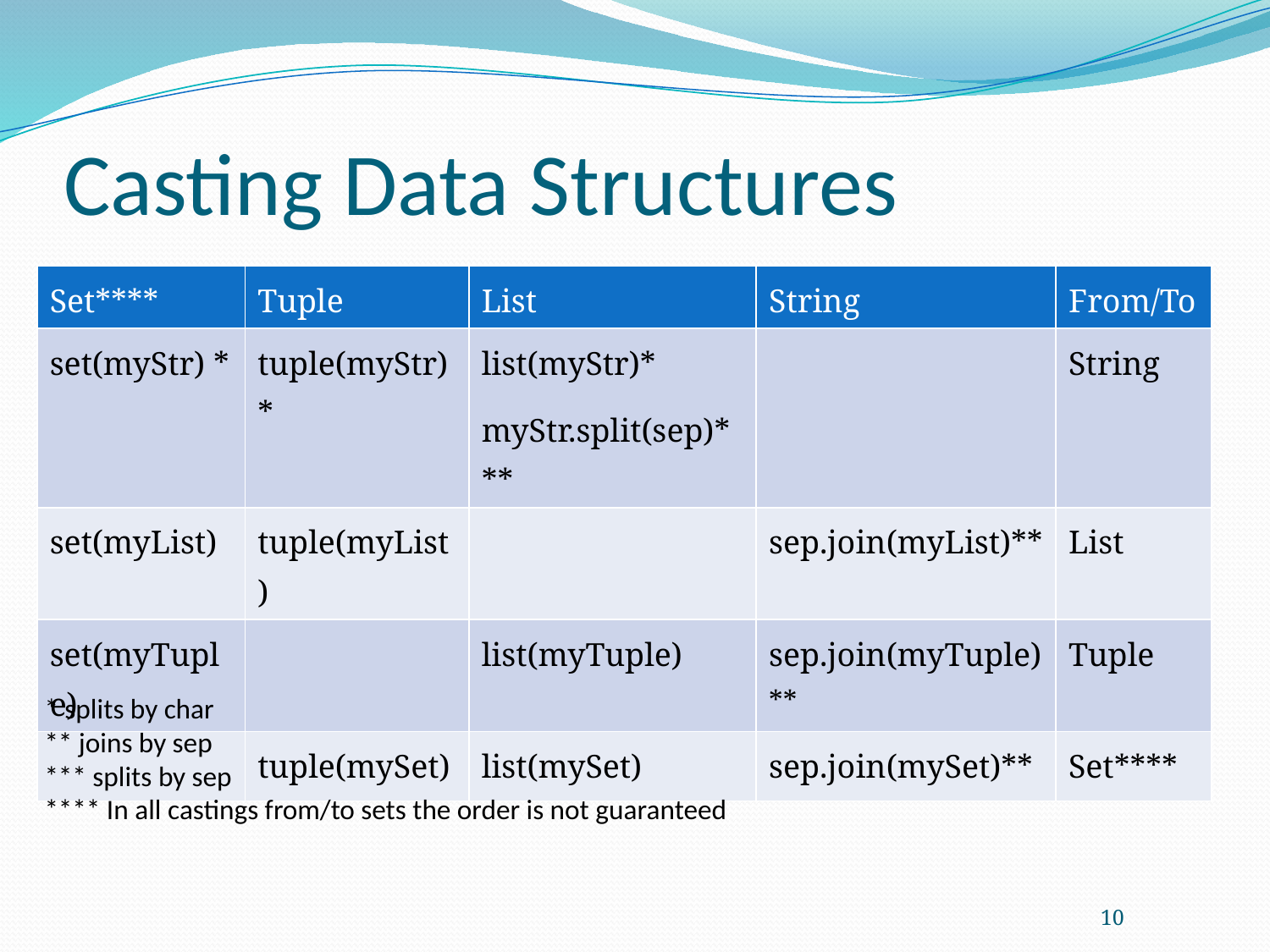

# Casting Data Structures
| Set\*\*\*\* | Tuple | List | String | From/To |
| --- | --- | --- | --- | --- |
| set(myStr) \* | tuple(myStr) \* | list(myStr)\* myStr.split(sep)\*\*\* |  | String |
| set(myList) | tuple(myList) |  | sep.join(myList)\*\* | List |
| set(myTuple) |  | list(myTuple) | sep.join(myTuple)\*\* | Tuple |
|  | tuple(mySet) | list(mySet) | sep.join(mySet)\*\* | Set\*\*\*\* |
* splits by char
** joins by sep
*** splits by sep
**** In all castings from/to sets the order is not guaranteed
10